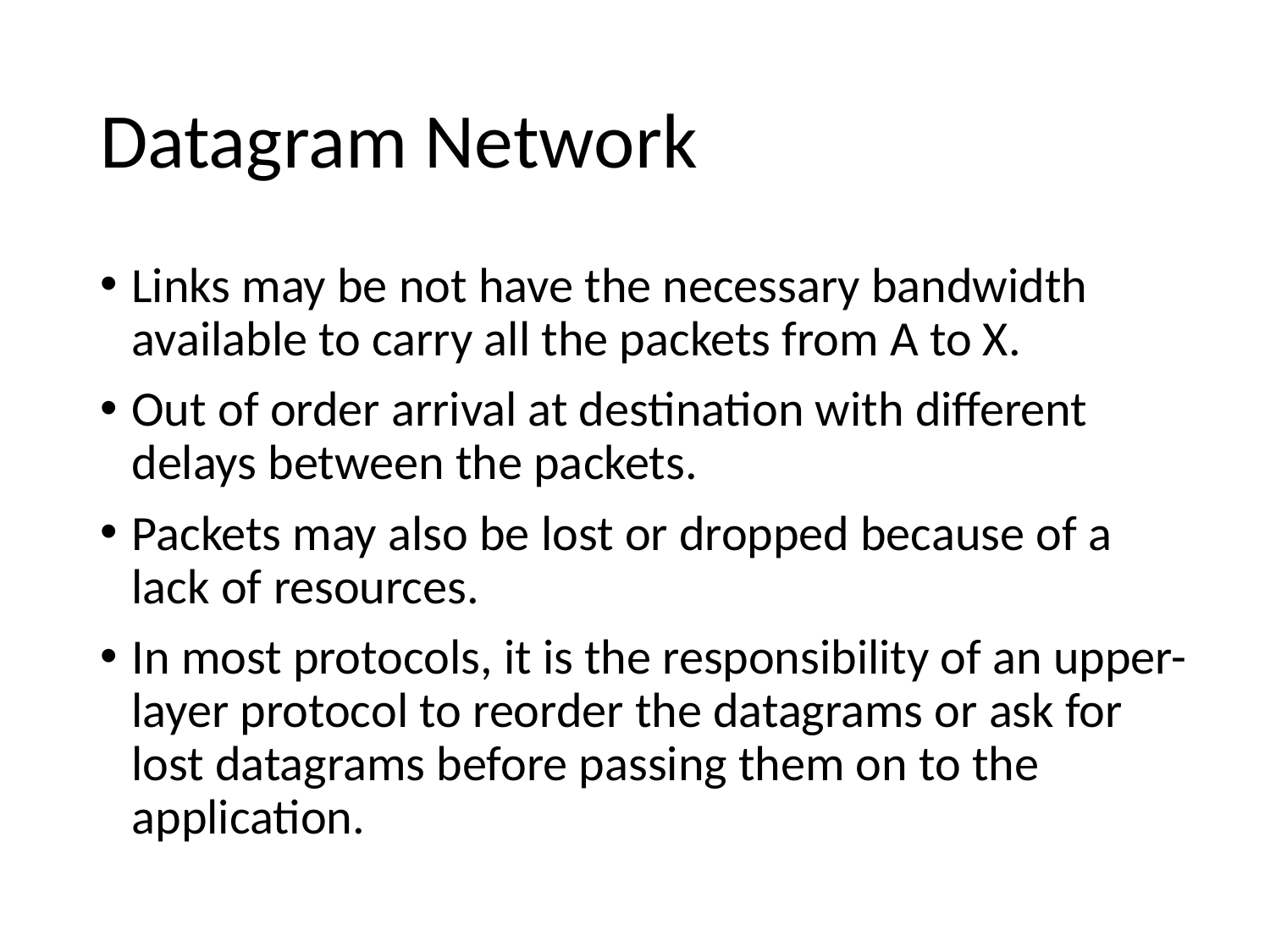

# Datagram Network
Links may be not have the necessary bandwidth available to carry all the packets from A to X.
Out of order arrival at destination with different delays between the packets.
Packets may also be lost or dropped because of a lack of resources.
In most protocols, it is the responsibility of an upper-layer protocol to reorder the datagrams or ask for lost datagrams before passing them on to the application.